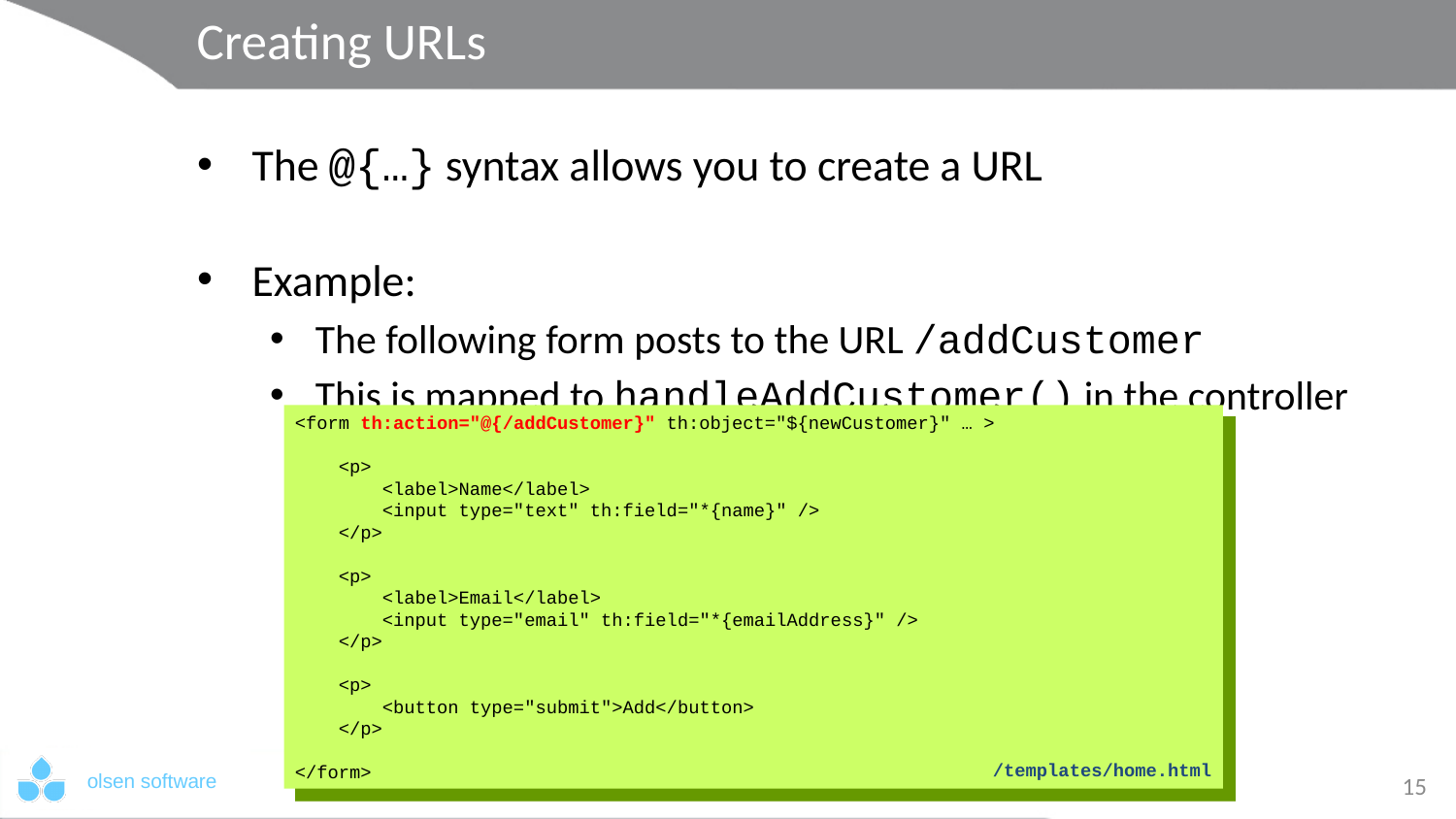

# Creating URLs
The @{…} syntax allows you to create a URL

Example:
The following form posts to the URL /addCustomer
This is mapped to handleAddCustomer() in the controller class
<form th:action="@{/addCustomer}" th:object="${newCustomer}" … >

    <p>
        <label>Name</label>
        <input type="text" th:field="*{name}" />
    </p>

    <p>
        <label>Email</label>
        <input type="email" th:field="*{emailAddress}" />
    </p>

    <p>
        <button type="submit">Add</button>
    </p>

</form>
/templates/home.html
15